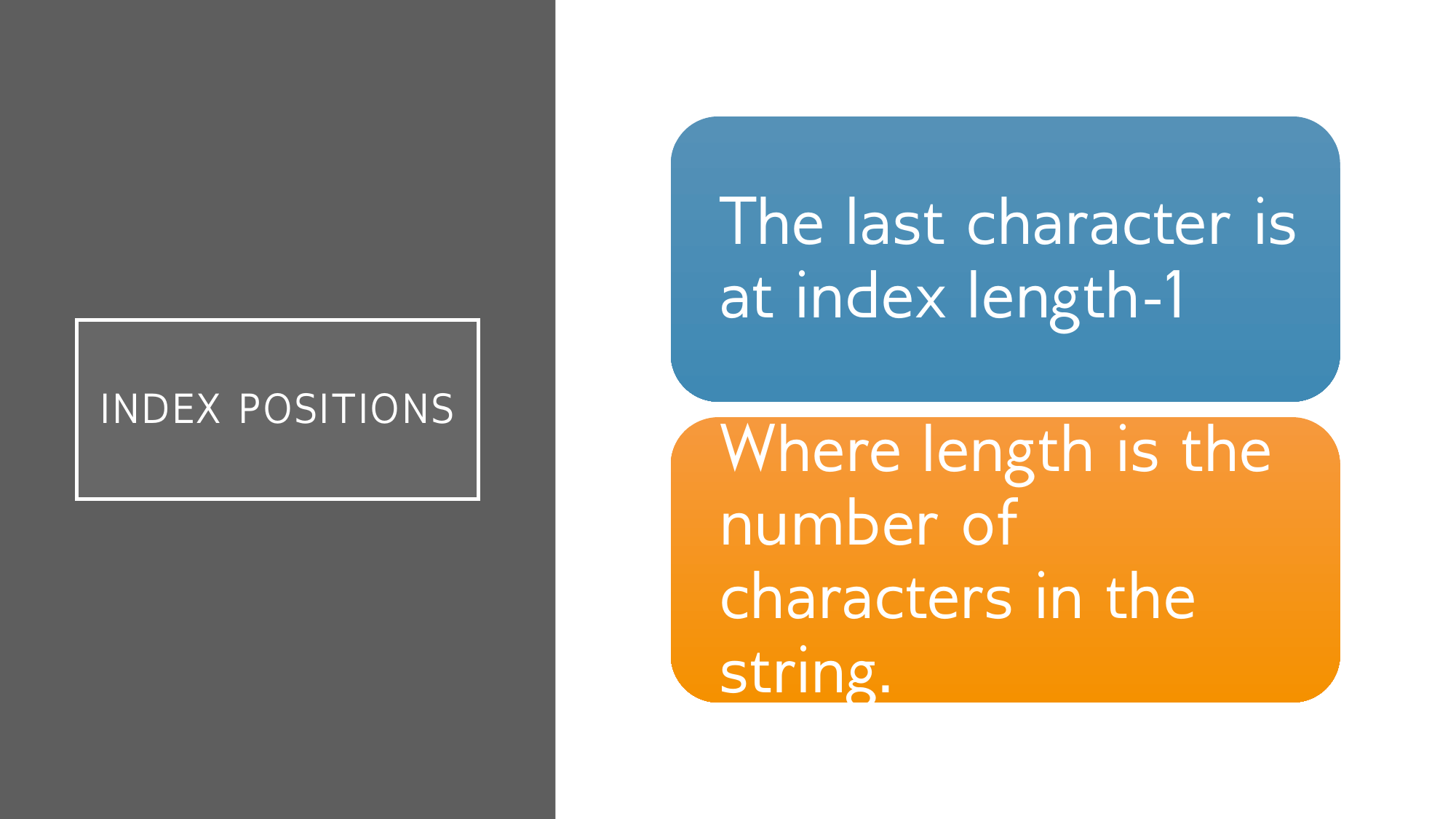

The last character is at index length-1
Where length is the number of characters in the string.
# Index Positions